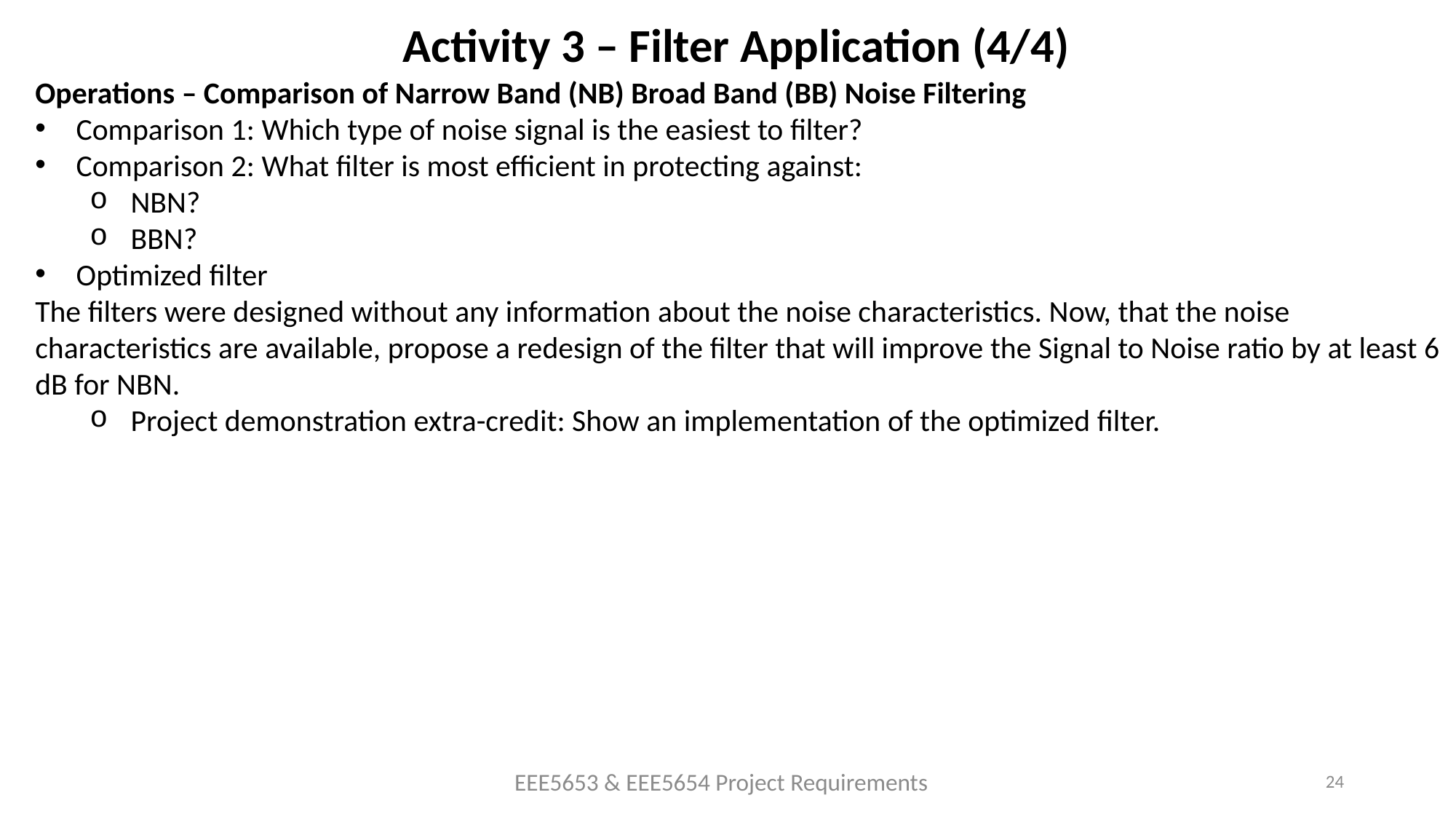

# Activity 3 – Filter Application (4/4)
Operations – Comparison of Narrow Band (NB) Broad Band (BB) Noise Filtering
Comparison 1: Which type of noise signal is the easiest to filter?
Comparison 2: What filter is most efficient in protecting against:
NBN?
BBN?
Optimized filter
The filters were designed without any information about the noise characteristics. Now, that the noise characteristics are available, propose a redesign of the filter that will improve the Signal to Noise ratio by at least 6 dB for NBN.
Project demonstration extra-credit: Show an implementation of the optimized filter.

EEE5653 & EEE5654 Project Requirements
24